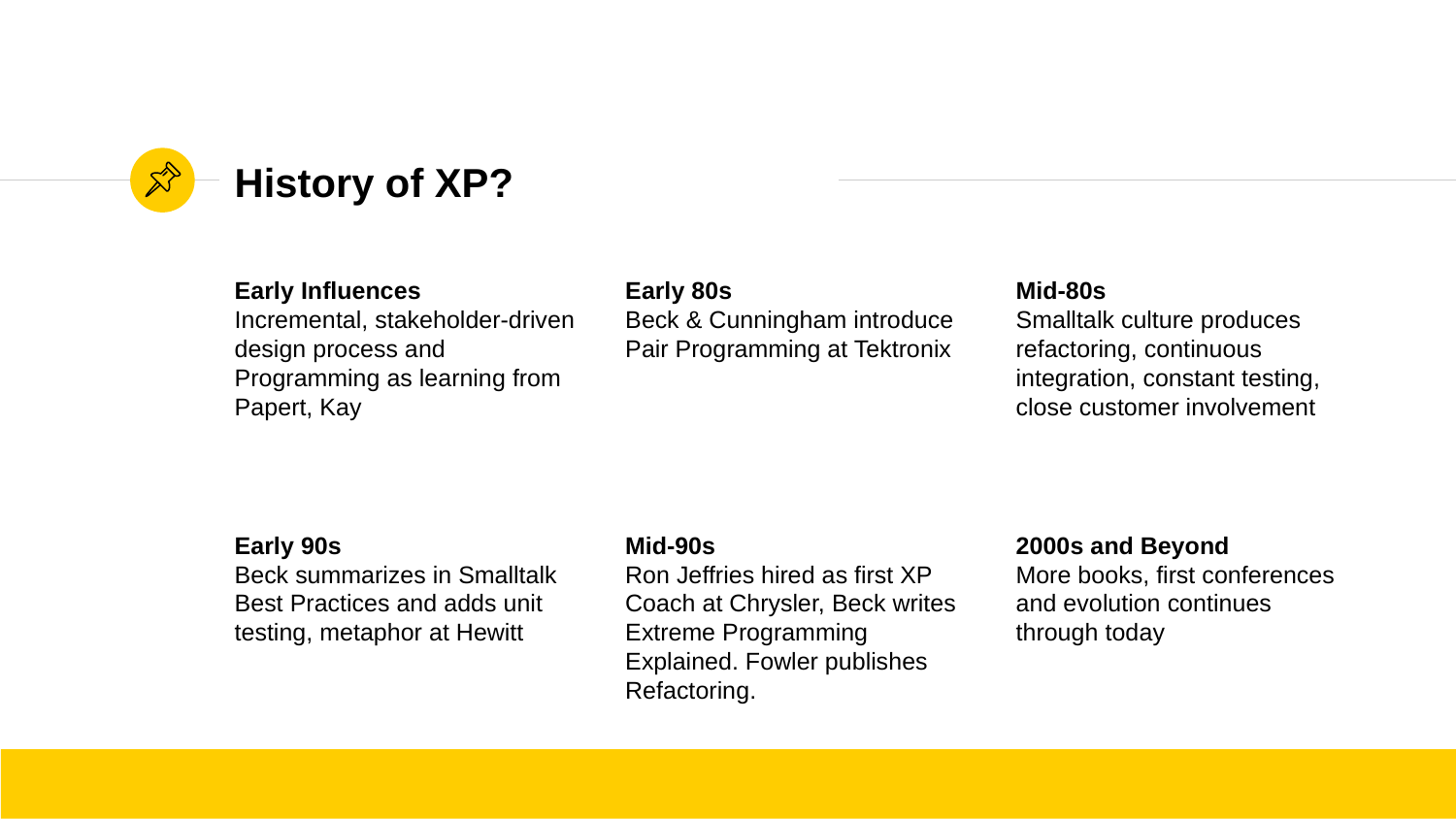

# History of XP?

Early Influences
Incremental, stakeholder-driven design process and Programming as learning from Papert, Kay
Early 80s
Beck & Cunningham introduce Pair Programming at Tektronix
Mid-80s
Smalltalk culture produces refactoring, continuous integration, constant testing, close customer involvement
Early 90s
Beck summarizes in Smalltalk Best Practices and adds unit testing, metaphor at Hewitt
Mid-90s
Ron Jeffries hired as first XP Coach at Chrysler, Beck writes Extreme Programming Explained. Fowler publishes Refactoring.
2000s and Beyond
More books, first conferences and evolution continues through today